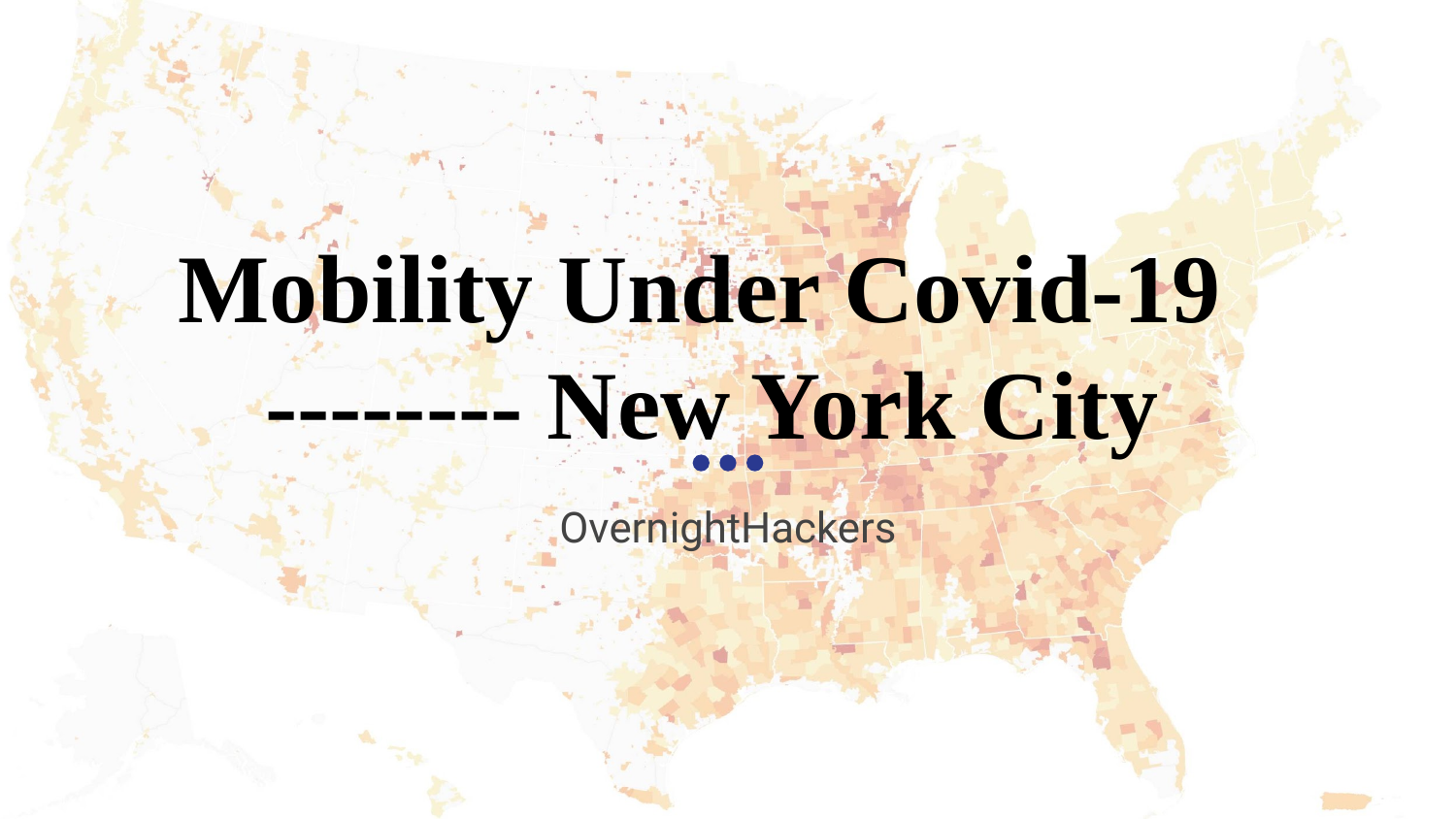

# Mobility Under Covid-19
-------- New York City
OvernightHackers